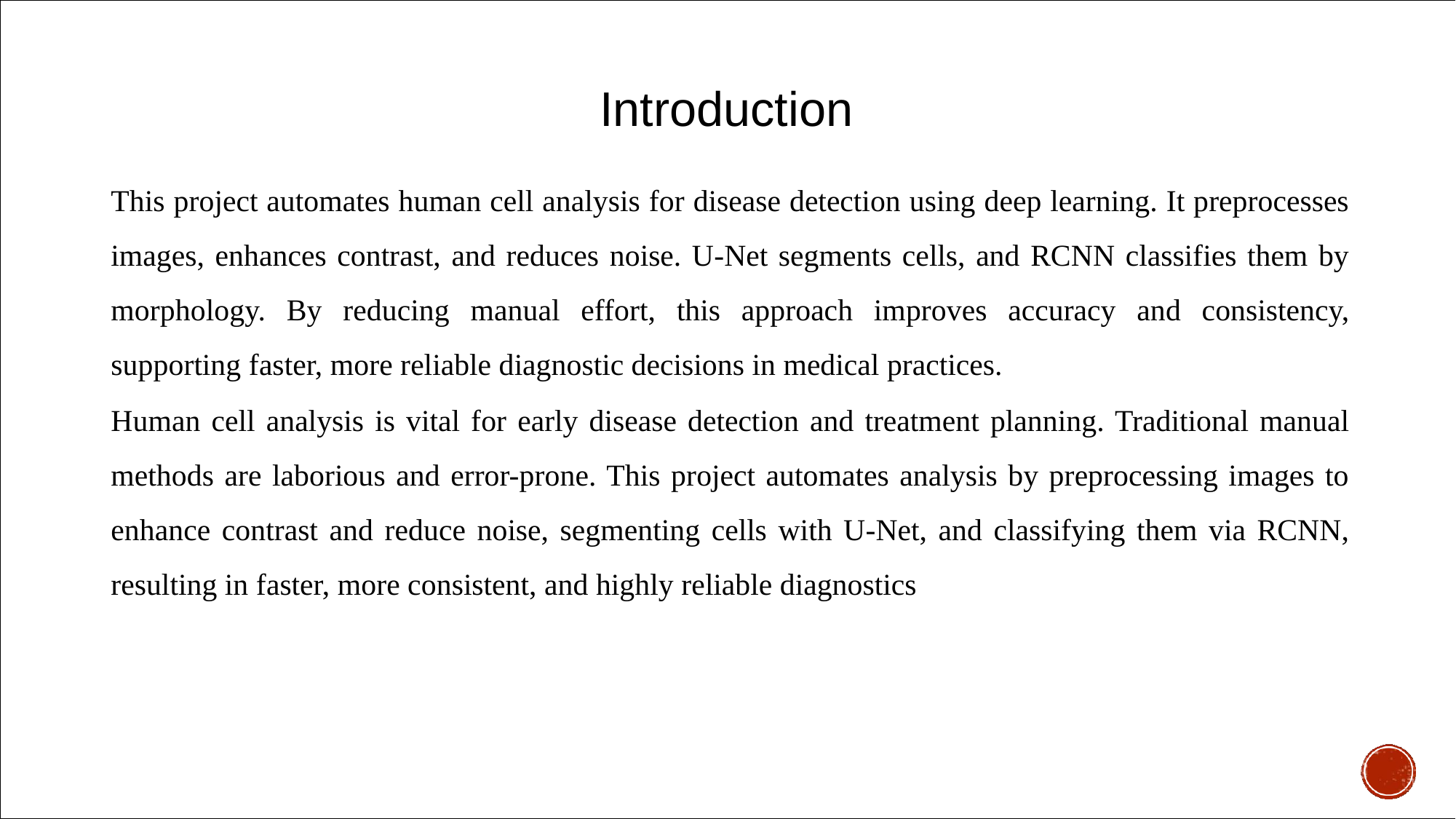

Introduction
This project automates human cell analysis for disease detection using deep learning. It preprocesses images, enhances contrast, and reduces noise. U-Net segments cells, and RCNN classifies them by morphology. By reducing manual effort, this approach improves accuracy and consistency, supporting faster, more reliable diagnostic decisions in medical practices.
Human cell analysis is vital for early disease detection and treatment planning. Traditional manual methods are laborious and error-prone. This project automates analysis by preprocessing images to enhance contrast and reduce noise, segmenting cells with U-Net, and classifying them via RCNN, resulting in faster, more consistent, and highly reliable diagnostics